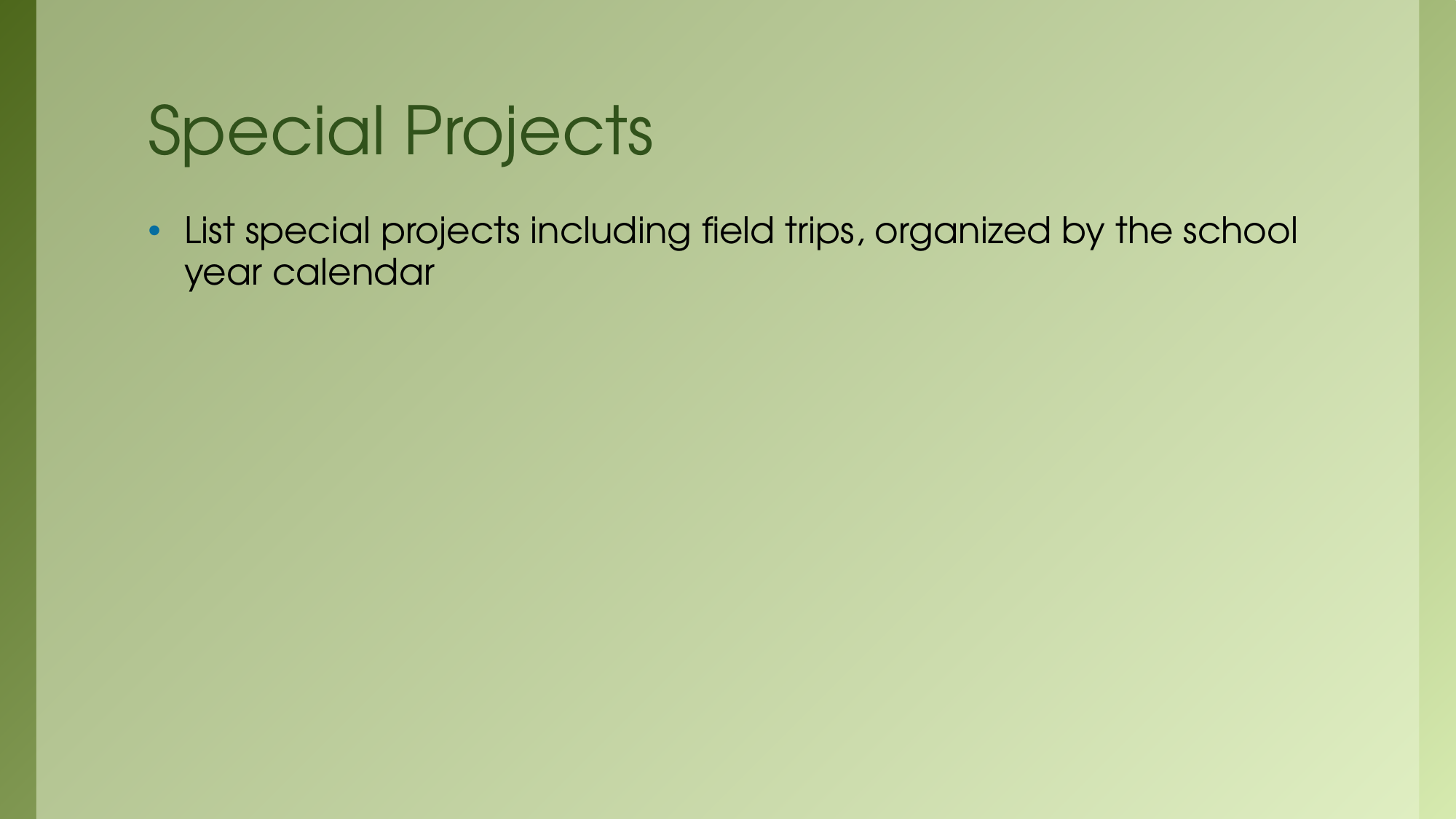

# Special Projects
List special projects including field trips, organized by the school year calendar